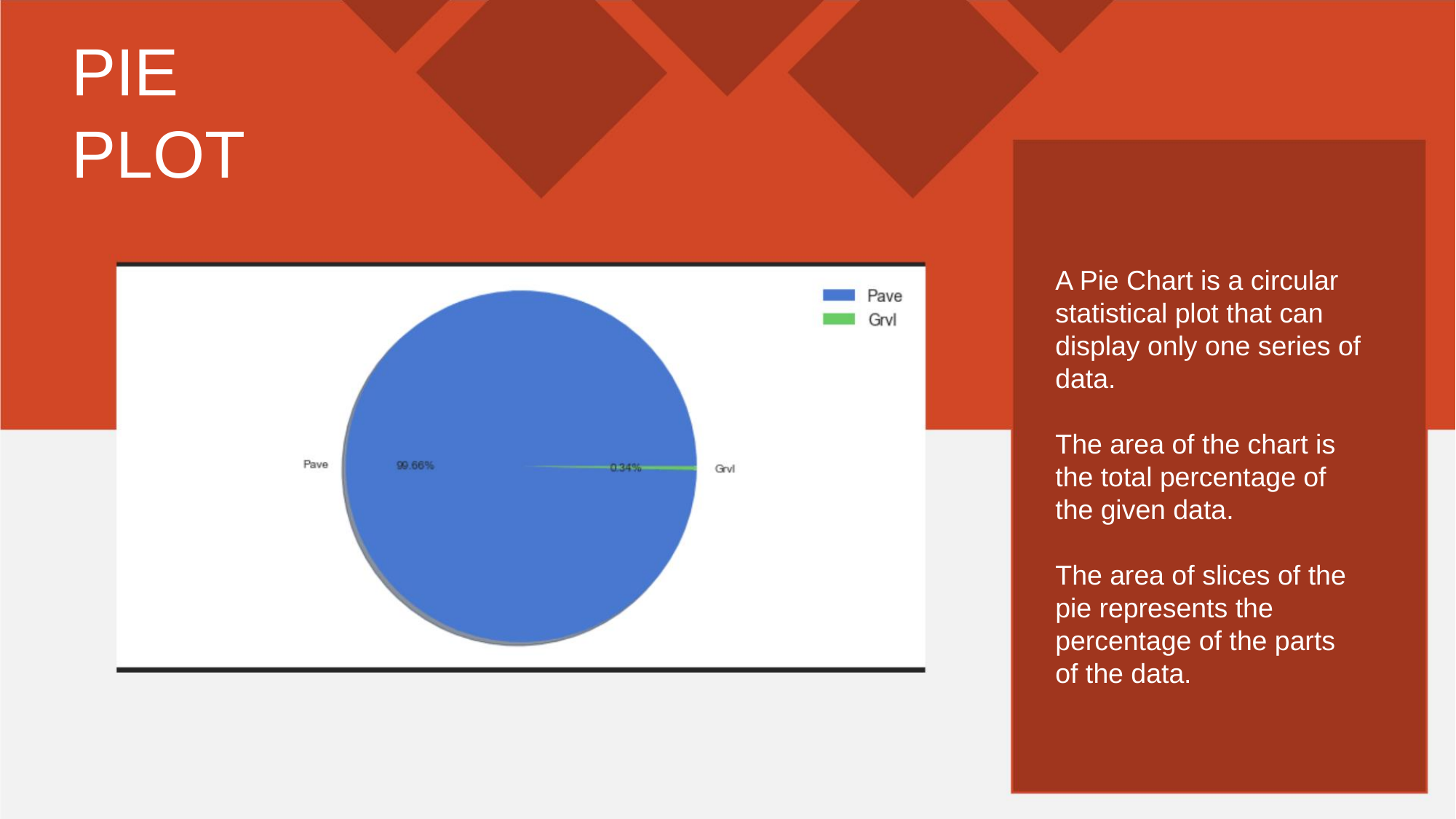

PIE PLOT
A Pie Chart is a circular
statistical plot that can
display only one series of
data.
The area of the chart is
the total percentage of
the given data.
The area of slices of the
pie represents the
percentage of the parts
of the data.